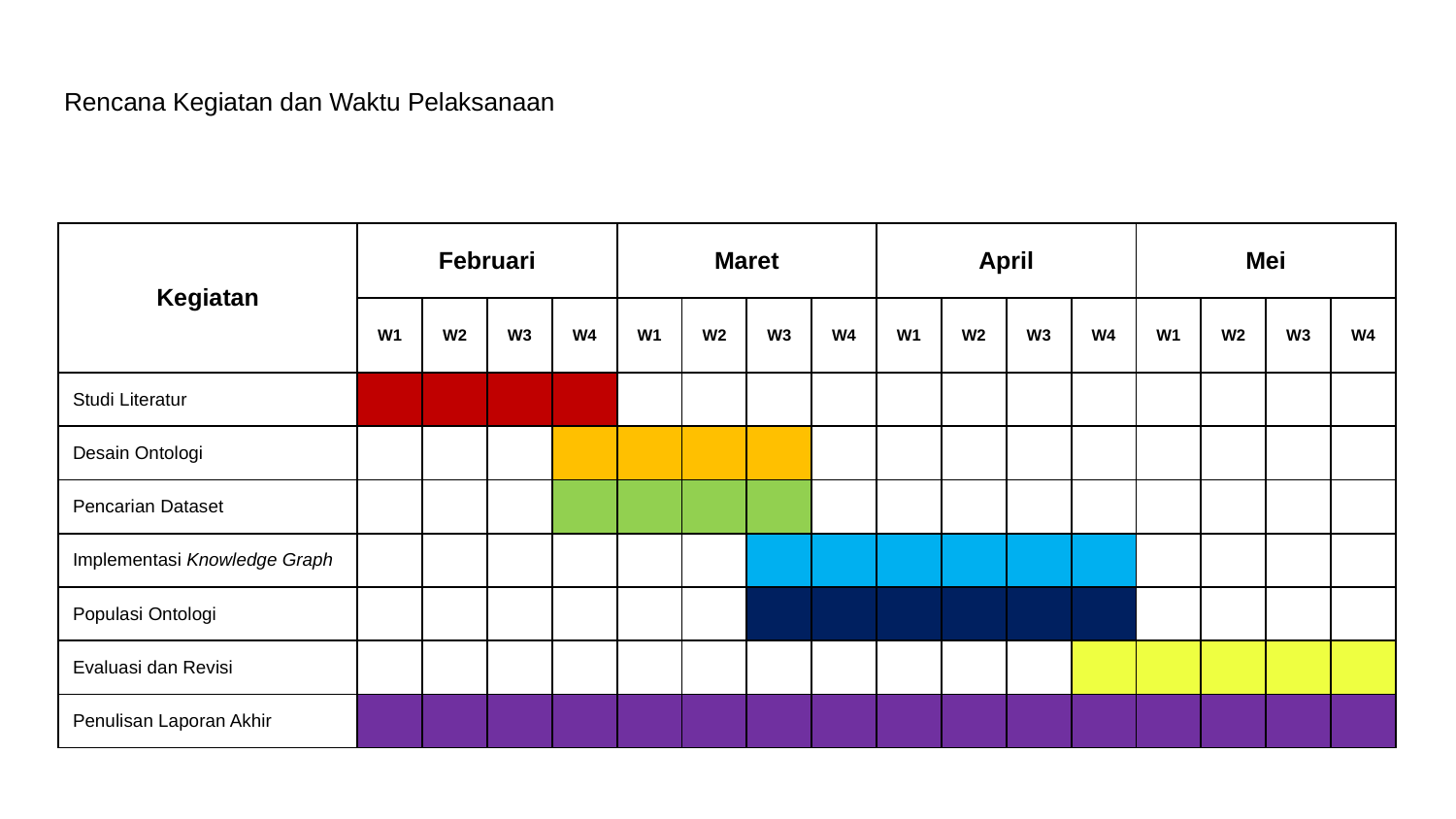

# Rencana Kegiatan dan Waktu Pelaksanaan
| Kegiatan | Februari |  |  |  | Maret |  |  |  | April |  |  |  | Mei |  |  |  |
| --- | --- | --- | --- | --- | --- | --- | --- | --- | --- | --- | --- | --- | --- | --- | --- | --- |
|  | W1 | W2 | W3 | W4 | W1 | W2 | W3 | W4 | W1 | W2 | W3 | W4 | W1 | W2 | W3 | W4 |
| Studi Literatur |  |  |  |  |  |  |  |  |  |  |  |  |  |  |  |  |
| Desain Ontologi |  |  |  |  |  |  |  |  |  |  |  |  |  |  |  |  |
| Pencarian Dataset |  |  |  |  |  |  |  |  |  |  |  |  |  |  |  |  |
| Implementasi Knowledge Graph |  |  |  |  |  |  |  |  |  |  |  |  |  |  |  |  |
| Populasi Ontologi |  |  |  |  |  |  |  |  |  |  |  |  |  |  |  |  |
| Evaluasi dan Revisi |  |  |  |  |  |  |  |  |  |  |  |  |  |  |  |  |
| Penulisan Laporan Akhir |  |  |  |  |  |  |  |  |  |  |  |  |  |  |  |  |